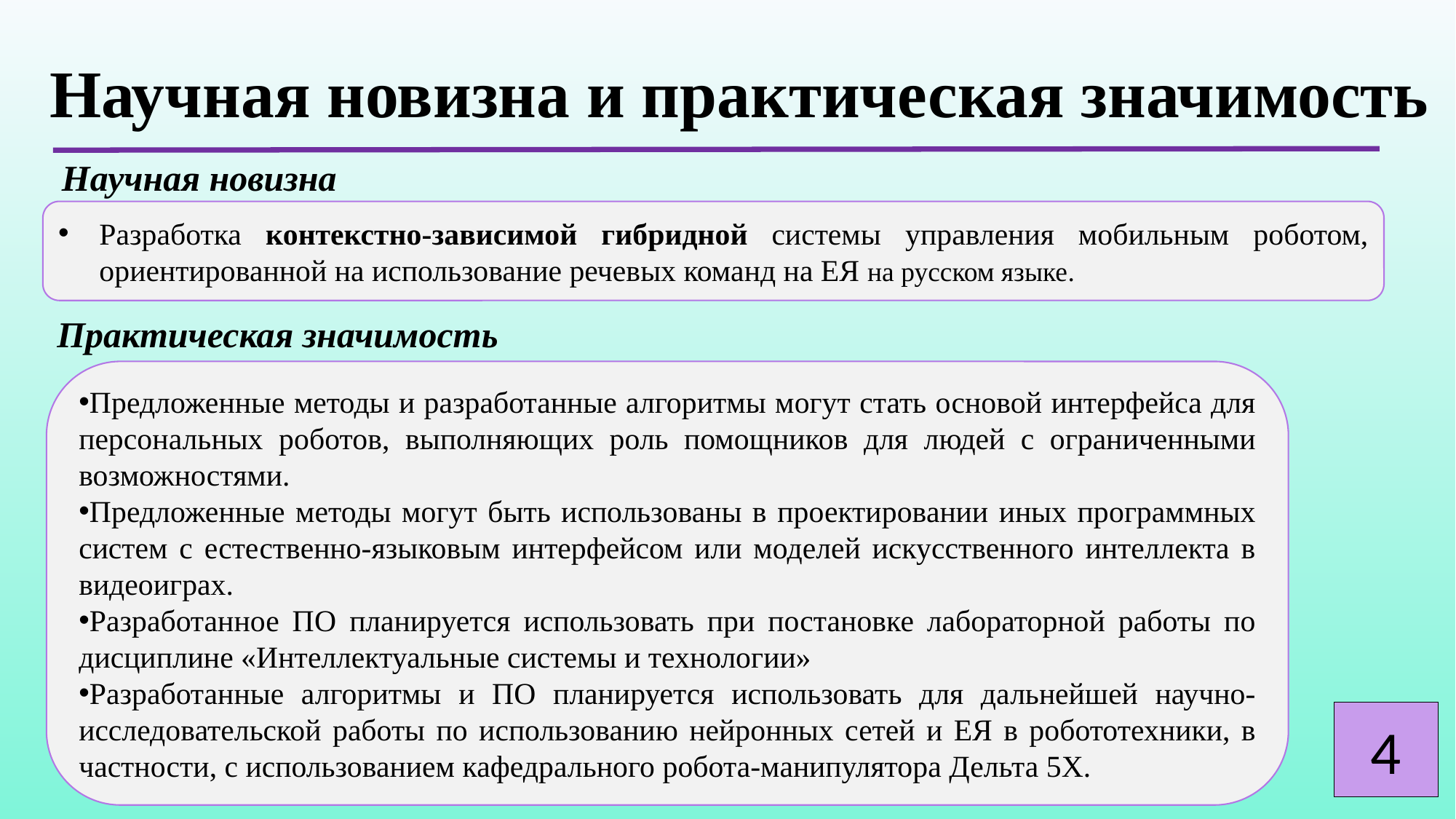

Научная новизна и практическая значимость
# Научная новизна
Разработка контекстно-зависимой гибридной системы управления мобильным роботом, ориентированной на использование речевых команд на ЕЯ на русском языке.
Практическая значимость
Предложенные методы и разработанные алгоритмы могут стать основой интерфейса для персональных роботов, выполняющих роль помощников для людей с ограниченными возможностями.
Предложенные методы могут быть использованы в проектировании иных программных систем с естественно-языковым интерфейсом или моделей искусственного интеллекта в видеоиграх.
Разработанное ПО планируется использовать при постановке лабораторной работы по дисциплине «Интеллектуальные системы и технологии»
Разработанные алгоритмы и ПО планируется использовать для дальнейшей научно-исследовательской работы по использованию нейронных сетей и ЕЯ в робототехники, в частности, с использованием кафедрального робота-манипулятора Дельта 5Х.
4